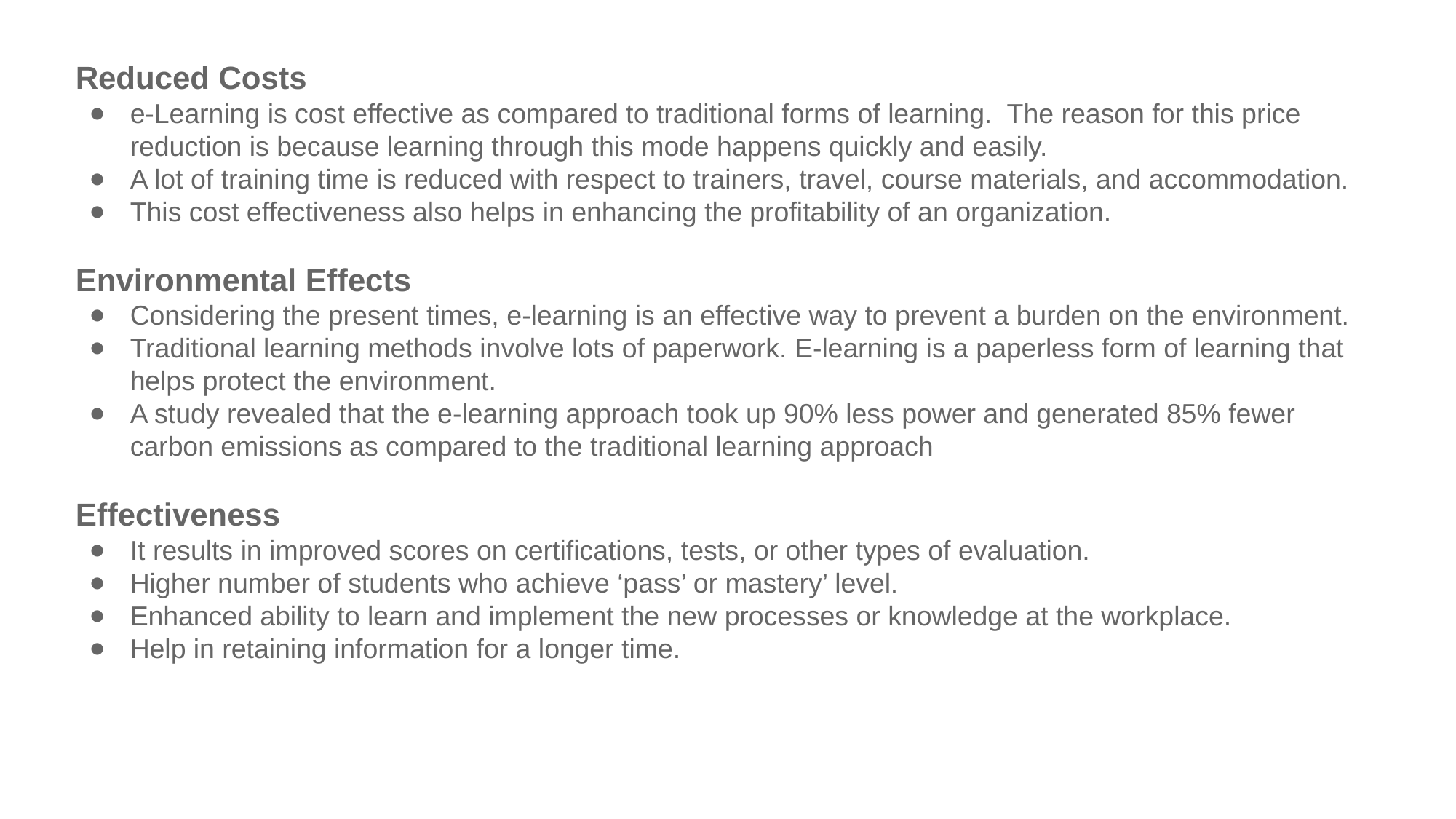

Reduced Costs
e-Learning is cost effective as compared to traditional forms of learning.  The reason for this price reduction is because learning through this mode happens quickly and easily.
A lot of training time is reduced with respect to trainers, travel, course materials, and accommodation.
This cost effectiveness also helps in enhancing the profitability of an organization.

Environmental Effects
Considering the present times, e-learning is an effective way to prevent a burden on the environment.
Traditional learning methods involve lots of paperwork. E-learning is a paperless form of learning that helps protect the environment.
A study revealed that the e-learning approach took up 90% less power and generated 85% fewer carbon emissions as compared to the traditional learning approach

Effectiveness
It results in improved scores on certifications, tests, or other types of evaluation.
Higher number of students who achieve ‘pass’ or mastery’ level.
Enhanced ability to learn and implement the new processes or knowledge at the workplace.
Help in retaining information for a longer time.